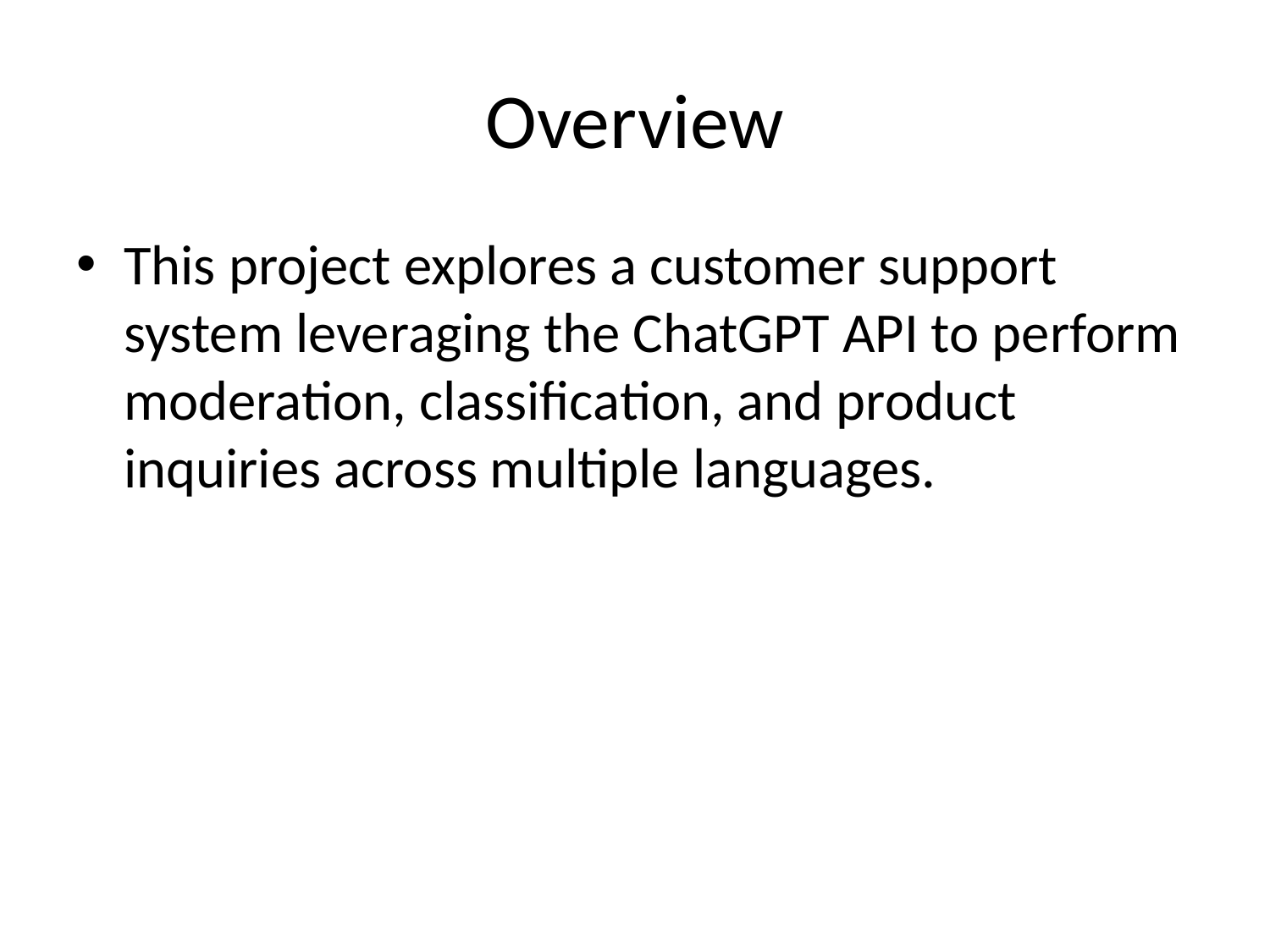

# Overview
This project explores a customer support system leveraging the ChatGPT API to perform moderation, classification, and product inquiries across multiple languages.